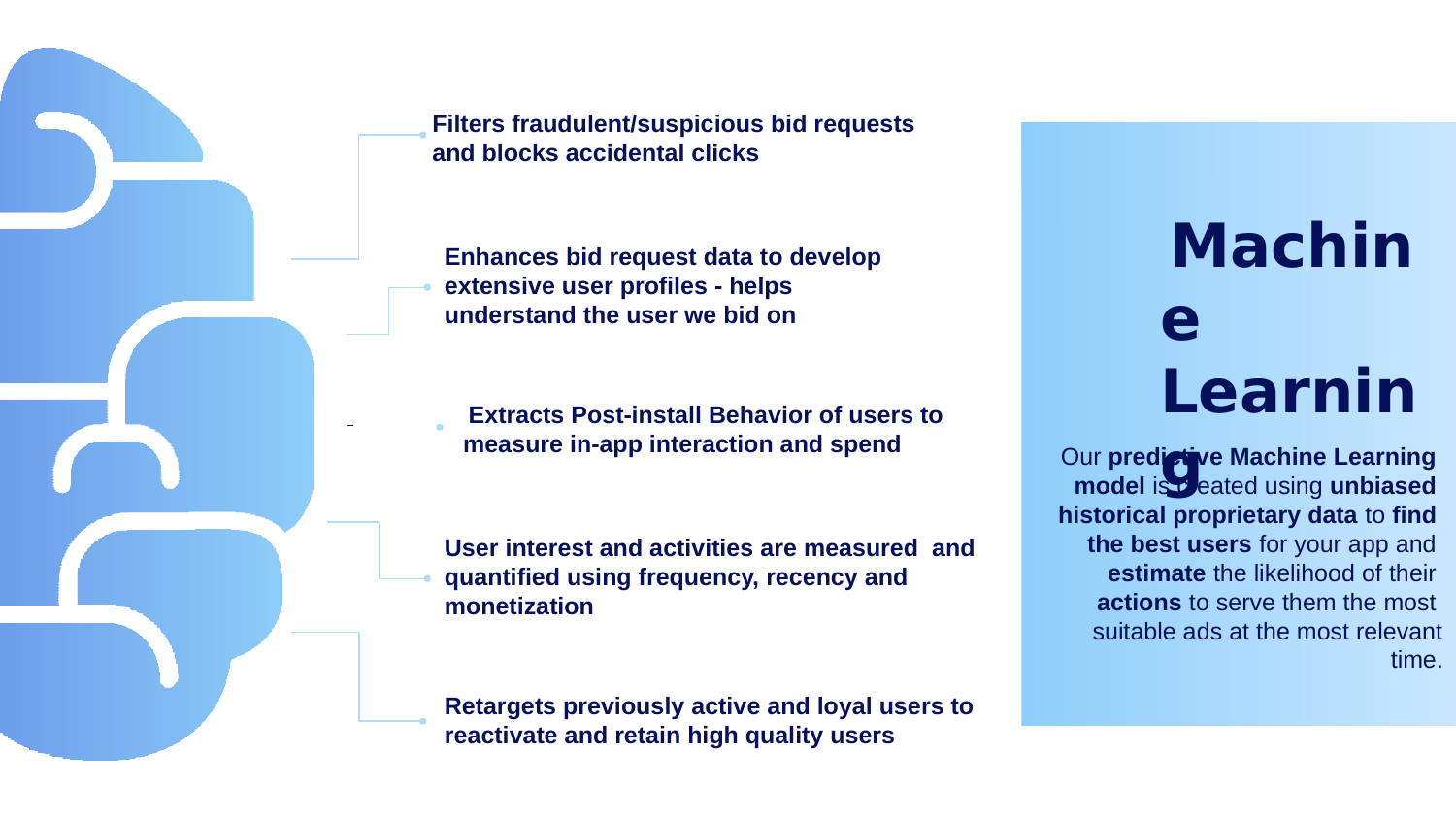

# Filters fraudulent/suspicious bid requests  and blocks accidental clicks

Machine  Learning
Enhances bid request data to develop  extensive user proﬁles - helps  understand the user we bid on

 	  Extracts Post-install Behavior of users to  measure in-app interaction and spend

Our predictive Machine Learning  model is created using unbiased  historical proprietary data to ﬁnd  the best users for your app and  estimate the likelihood of their  actions to serve them the most  suitable ads at the most relevant
time.

User interest and activities are measured  and quantiﬁed using frequency, recency and  monetization

Retargets previously active and loyal users to  reactivate and retain high quality users